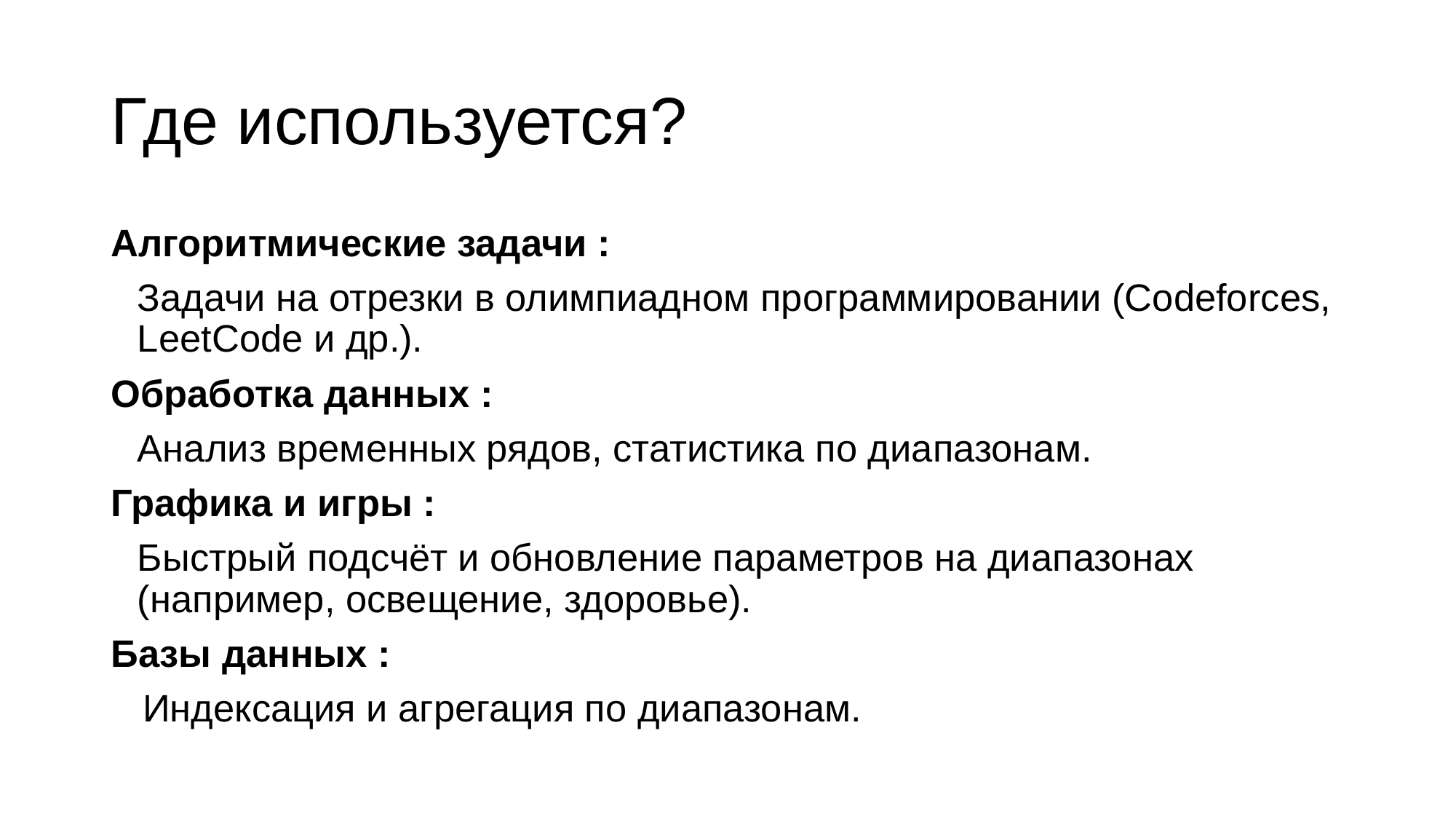

# Где используется?
Алгоритмические задачи :
	Задачи на отрезки в олимпиадном программировании (Codeforces, LeetCode и др.).
Обработка данных :
	Анализ временных рядов, статистика по диапазонам.
Графика и игры :
	Быстрый подсчёт и обновление параметров на диапазонах (например, освещение, здоровье).
Базы данных :
   Индексация и агрегация по диапазонам.